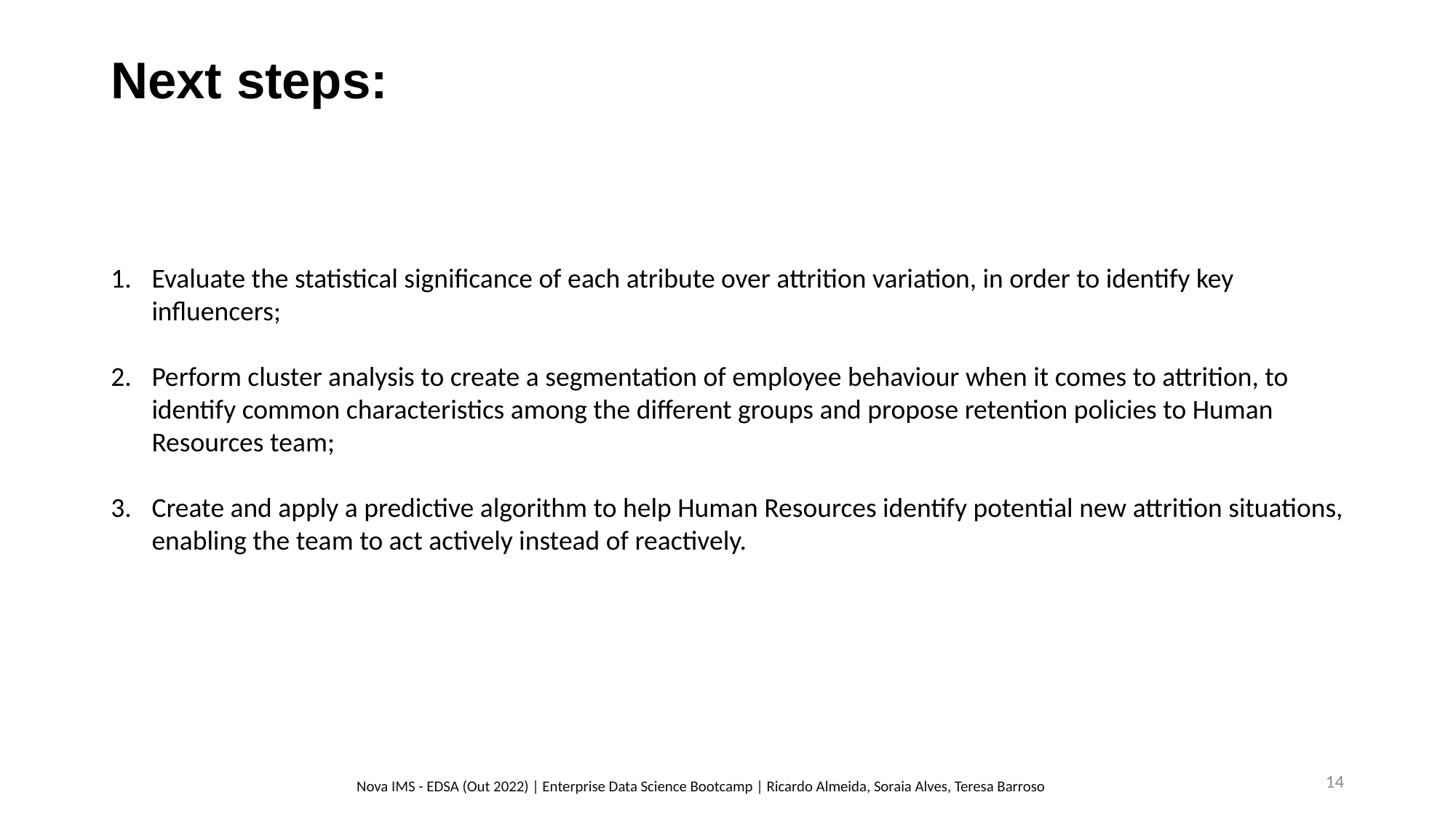

# Next steps:
Evaluate the statistical significance of each atribute over attrition variation, in order to identify key influencers;

Perform cluster analysis to create a segmentation of employee behaviour when it comes to attrition, to identify common characteristics among the different groups and propose retention policies to Human Resources team;

Create and apply a predictive algorithm to help Human Resources identify potential new attrition situations, enabling the team to act actively instead of reactively.
14
Nova IMS - EDSA (Out 2022) | Enterprise Data Science Bootcamp | Ricardo Almeida, Soraia Alves, Teresa Barroso